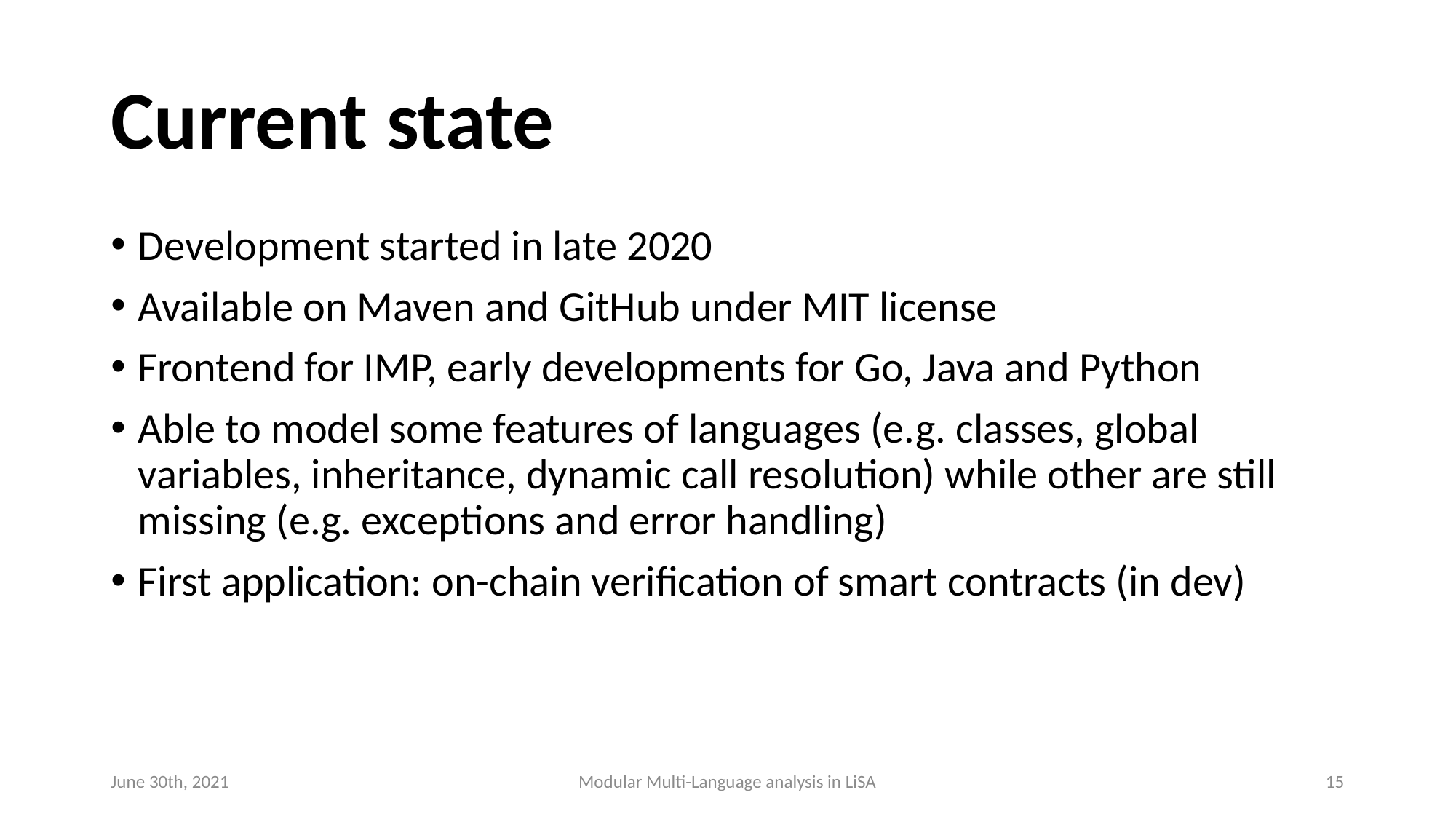

# Current state
Development started in late 2020
Available on Maven and GitHub under MIT license
Frontend for IMP, early developments for Go, Java and Python
Able to model some features of languages (e.g. classes, global variables, inheritance, dynamic call resolution) while other are still missing (e.g. exceptions and error handling)
First application: on-chain verification of smart contracts (in dev)

June 30th, 2021
Modular Multi-Language analysis in LiSA
15